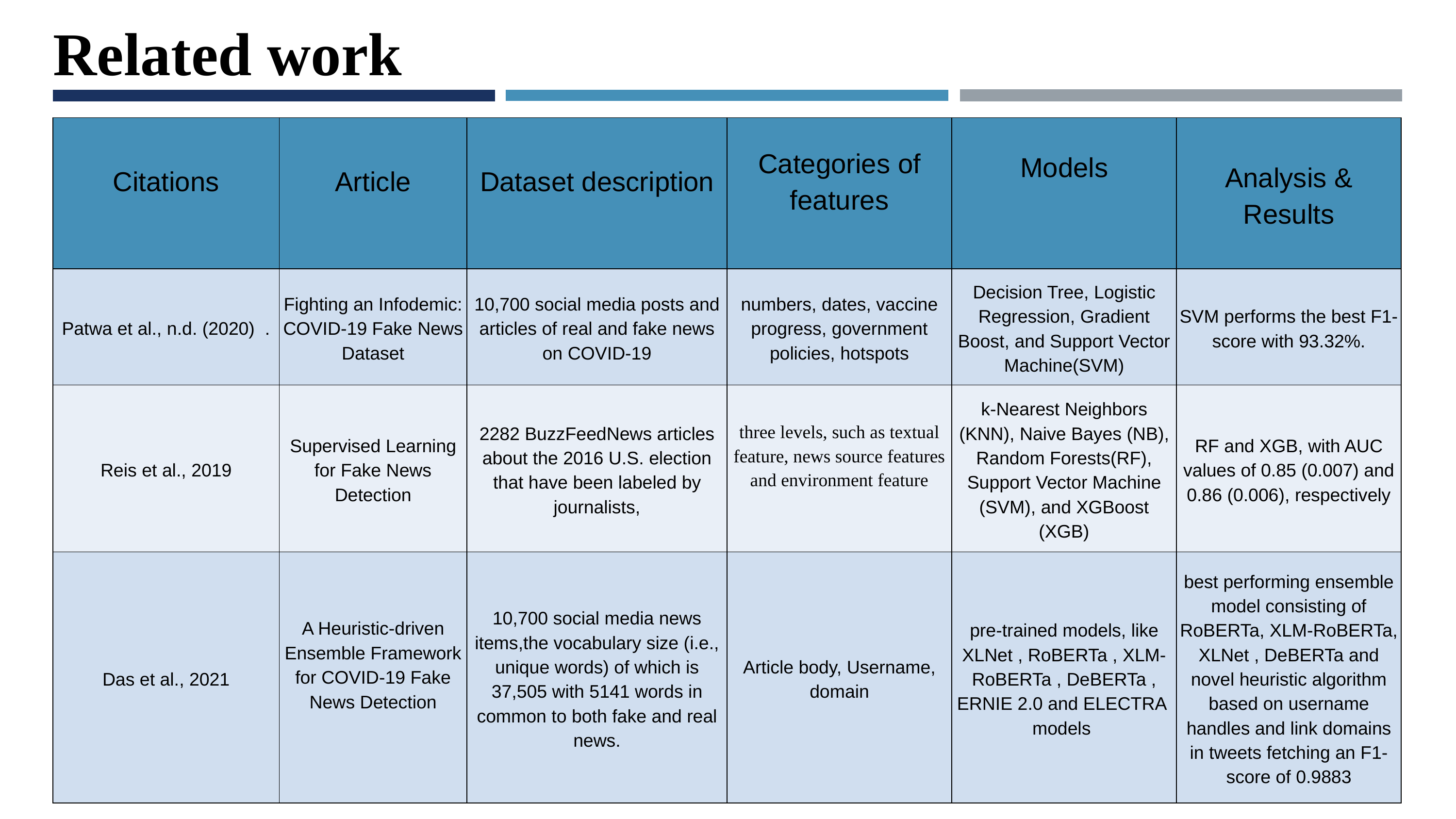

Related work

| Citations | Article | Dataset description | Categories of features | Models | Analysis & Results |
| --- | --- | --- | --- | --- | --- |
| Patwa et al., n.d. (2020) . | Fighting an Infodemic: COVID-19 Fake News Dataset | 10,700 social media posts and articles of real and fake news on COVID-19 | numbers, dates, vaccine progress, government policies, hotspots | Decision Tree, Logistic Regression, Gradient Boost, and Support Vector Machine(SVM) | SVM performs the best F1-score with 93.32%. |
| Reis et al., 2019 | Supervised Learning for Fake News Detection | 2282 BuzzFeedNews articles about the 2016 U.S. election that have been labeled by journalists, | three levels, such as textual feature, news source features and environment feature | k-Nearest Neighbors (KNN), Naive Bayes (NB), Random Forests(RF), Support Vector Machine (SVM), and XGBoost (XGB) | RF and XGB, with AUC values of 0.85 (0.007) and 0.86 (0.006), respectively |
| Das et al., 2021 | A Heuristic-driven Ensemble Framework for COVID-19 Fake News Detection | 10,700 social media news items,the vocabulary size (i.e., unique words) of which is 37,505 with 5141 words in common to both fake and real news. | Article body, Username, domain | pre-trained models, like XLNet , RoBERTa , XLM-RoBERTa , DeBERTa , ERNIE 2.0 and ELECTRA models | best performing ensemble model consisting of RoBERTa, XLM-RoBERTa, XLNet , DeBERTa and novel heuristic algorithm based on username handles and link domains in tweets fetching an F1-score of 0.9883 |